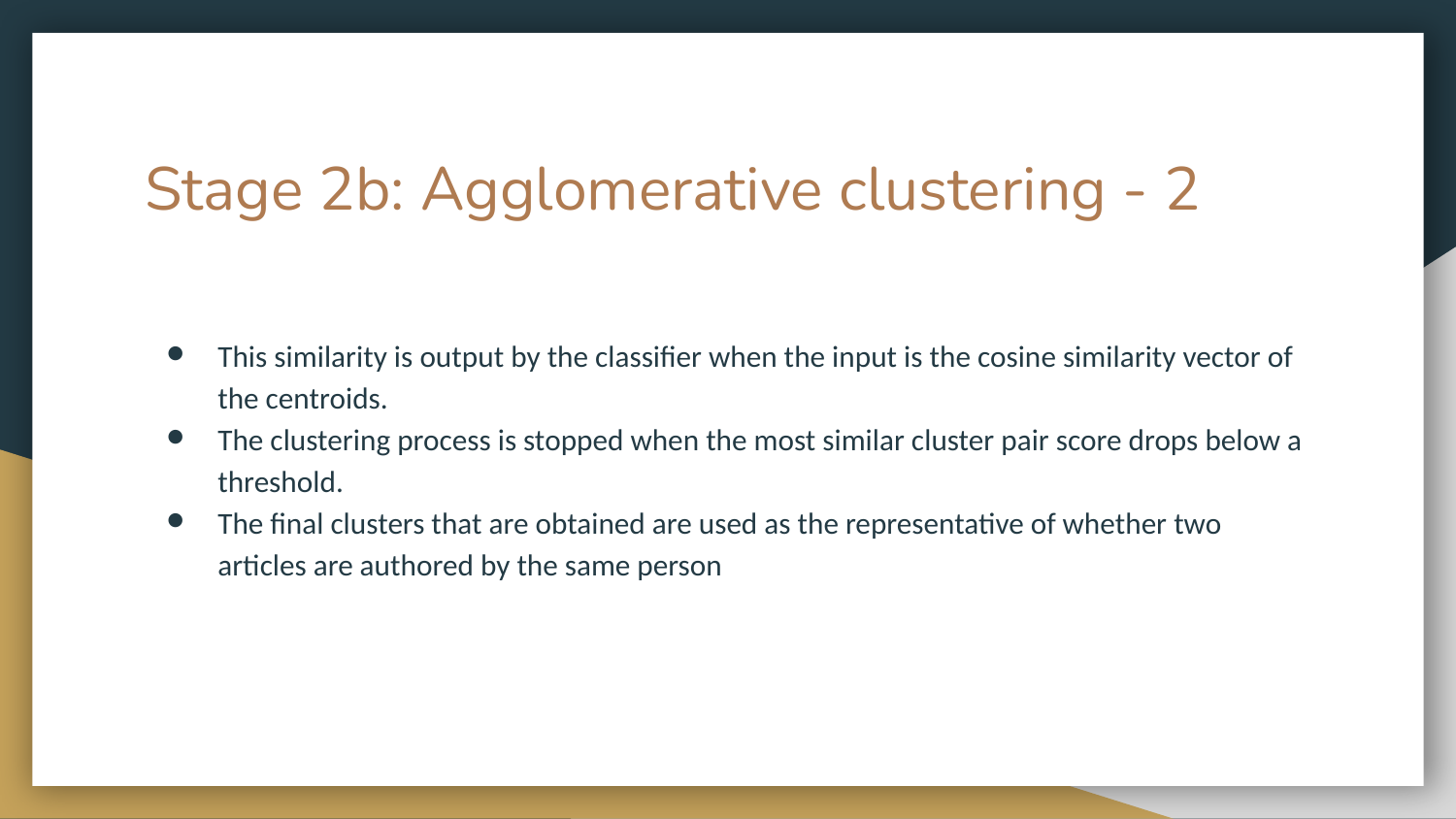

# Stage 2b: Agglomerative clustering - 2
This similarity is output by the classifier when the input is the cosine similarity vector of the centroids.
The clustering process is stopped when the most similar cluster pair score drops below a threshold.
The final clusters that are obtained are used as the representative of whether two articles are authored by the same person